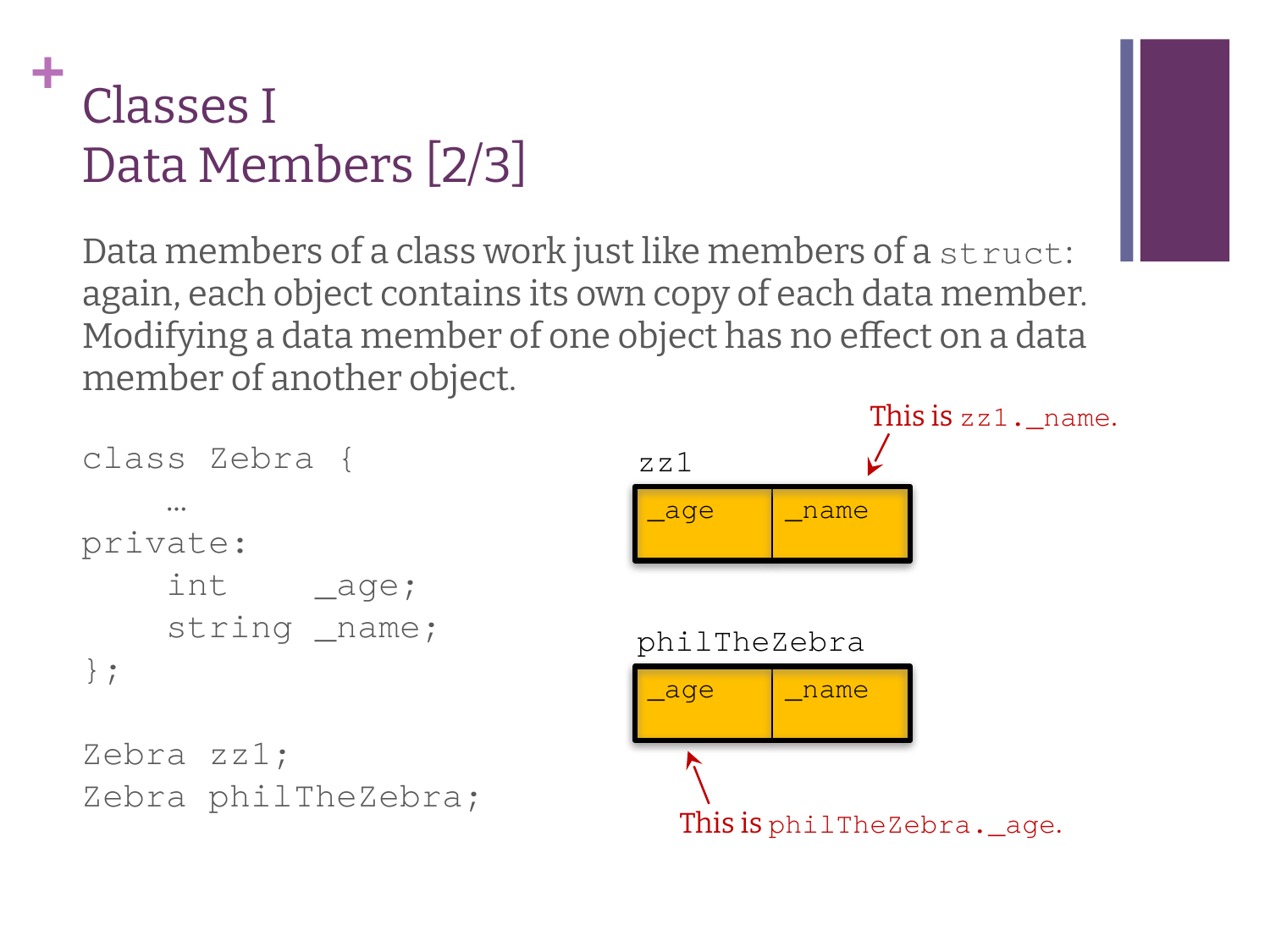

# Classes I Data Members [2/3]
Data members of a class work just like members of a struct: again, each object contains its own copy of each data member. Modifying a data member of one object has no effect on a data member of another object.
class Zebra {
    …
private:
    int    _age;
    string _name;
};
Zebra zz1;
Zebra philTheZebra;
This is zz1._name.
zz1
_age

_name
philTheZebra
_age

_name
This is philTheZebra._age.